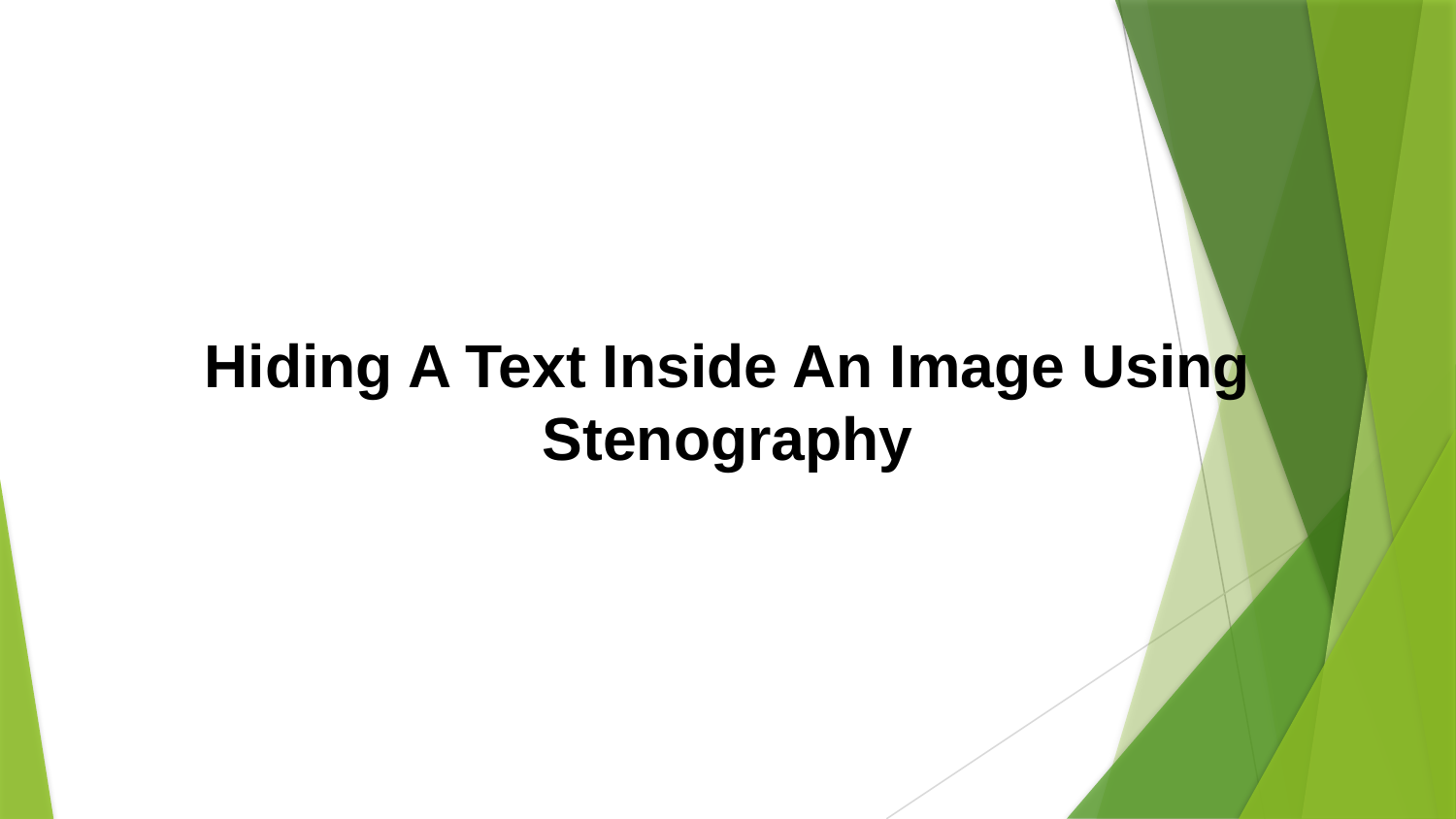

Hiding A Text Inside An Image Using Stenography